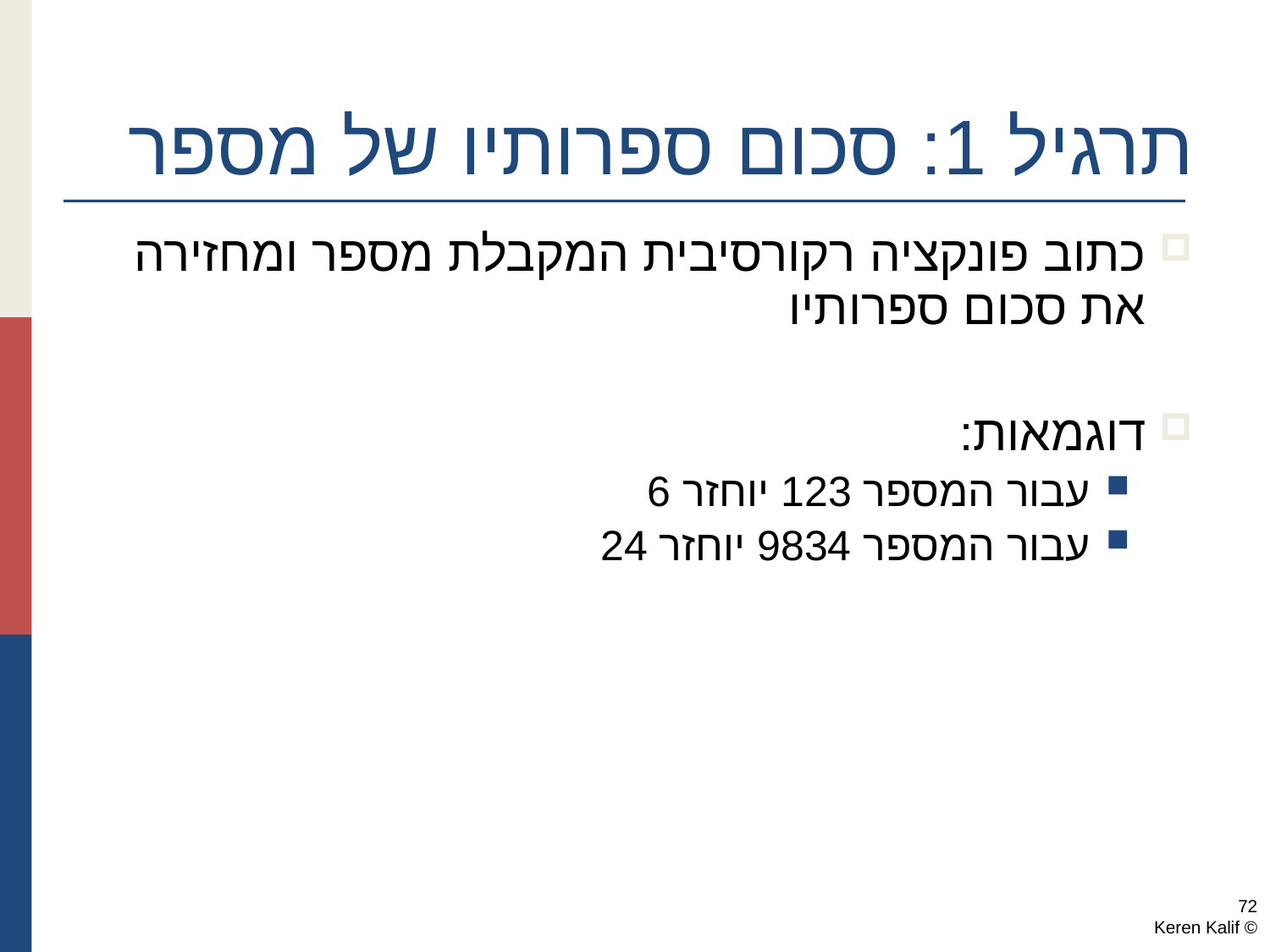

תרגיל 1: סכום ספרותיו של מספר
כתוב פונקציה רקורסיבית המקבלת מספר ומחזירה את סכום ספרותיו

דוגמאות:
עבור המספר 123 יוחזר 6
עבור המספר 9834 יוחזר 24
72
© Keren Kalif